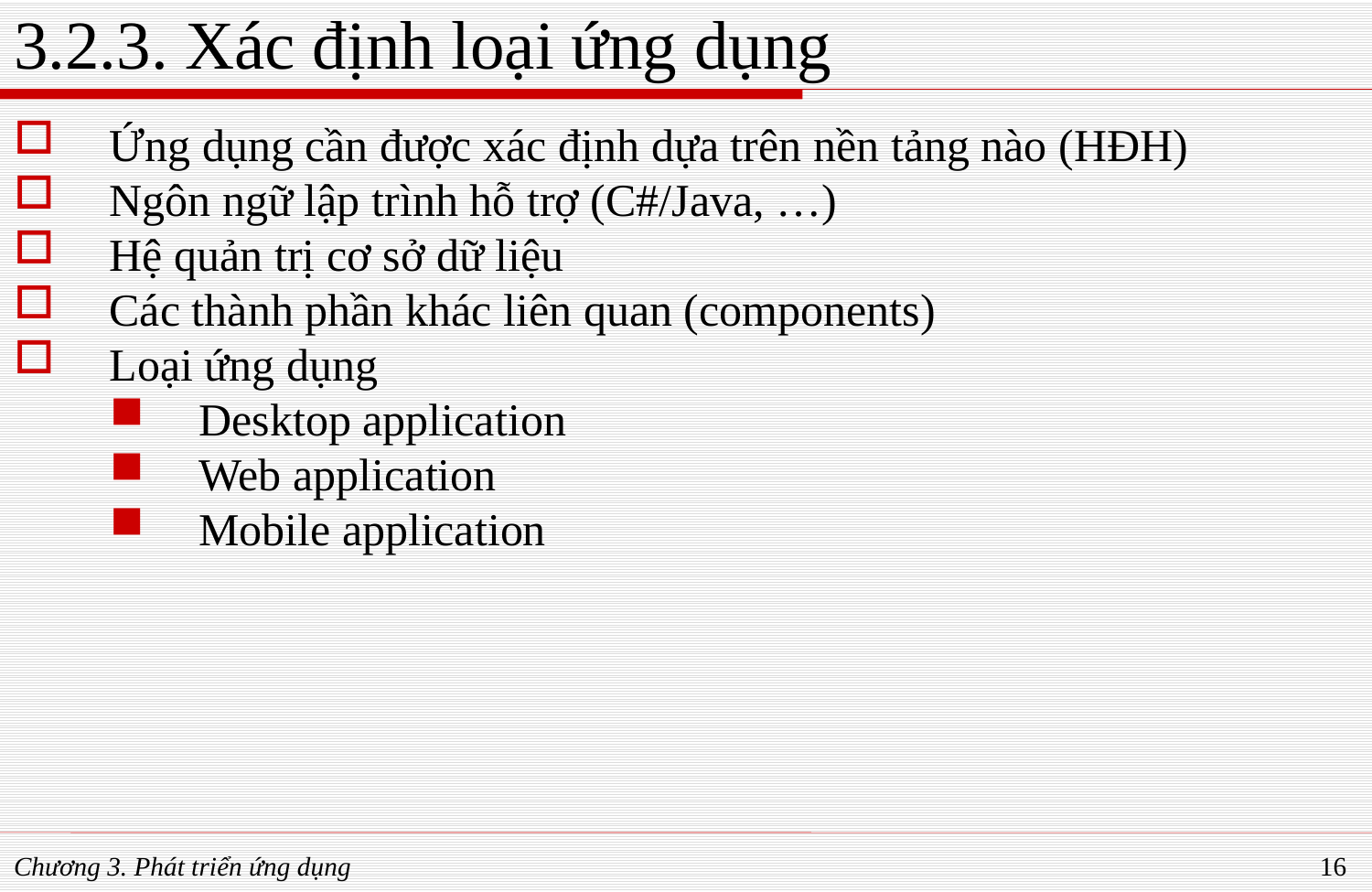

# 3.2.3. Xác định loại ứng dụng
Ứng dụng cần được xác định dựa trên nền tảng nào (HĐH)
Ngôn ngữ lập trình hỗ trợ (C#/Java, …)
Hệ quản trị cơ sở dữ liệu
Các thành phần khác liên quan (components)
Loại ứng dụng
Desktop application
Web application
Mobile application
Chương 3. Phát triển ứng dụng
16